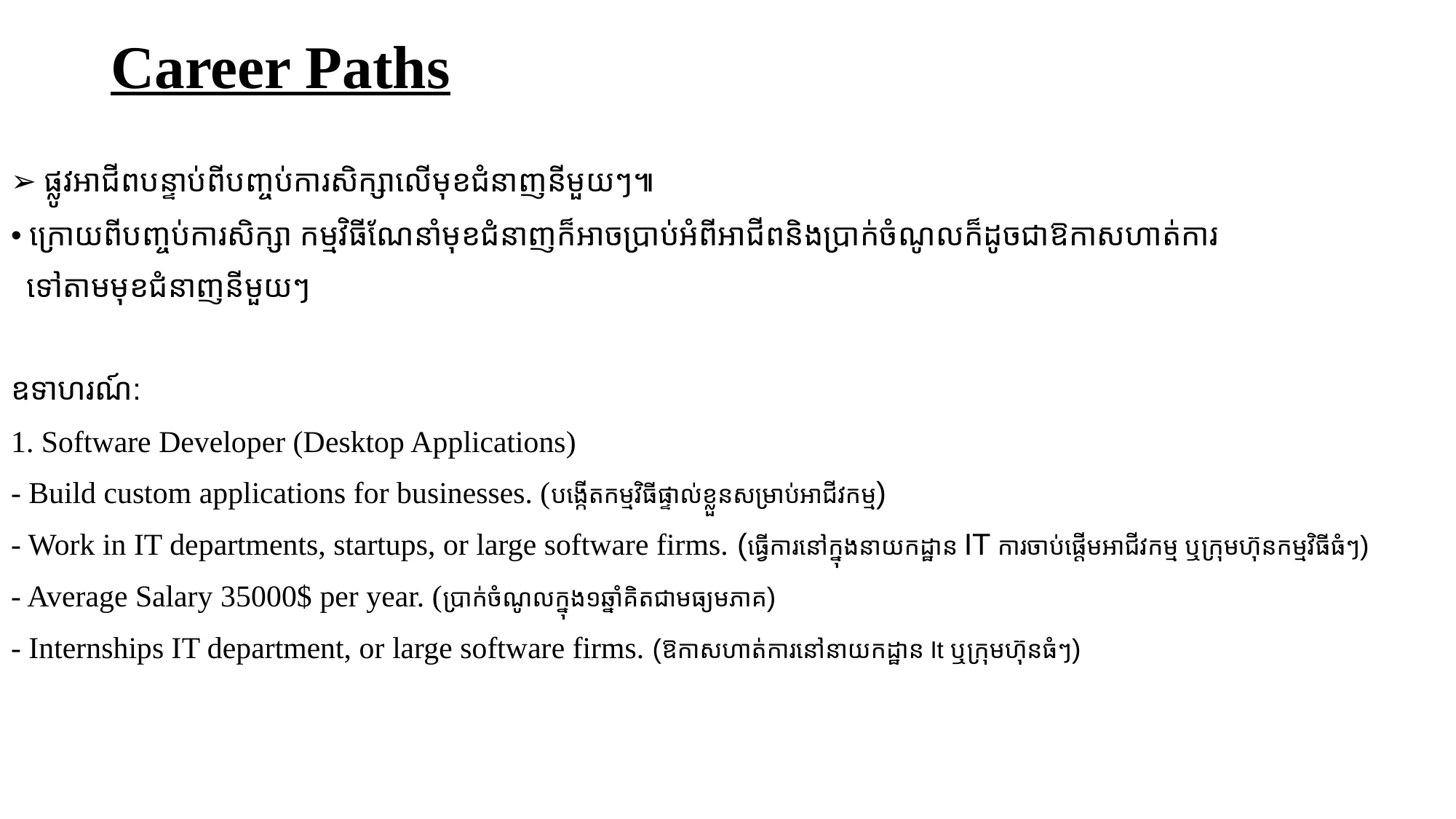

# Career Paths
➢​​ ផ្លូវអាជីពបន្ទាប់ពីបញ្ចប់ការសិក្សាលើមុខជំនាញនីមួយៗ៕
•​ ក្រោយពីបញ្ចប់ការសិក្សា កម្មវិធីណែនាំមុខជំនាញក៏អាចប្រាប់អំពីអាជីពនិងប្រាក់ចំណូលក៏ដូចជាឱកាសហាត់ការ
  ទៅតាមមុខជំនាញនីមួយៗ

ឧទាហរណ៍:
1. Software Developer (Desktop Applications)
- Build custom applications for businesses. (​​បង្កើតកម្មវិធីផ្ទាល់ខ្លួនសម្រាប់អាជីវកម្ម)
- Work in IT departments, startups, or large software firms.​ (ធ្វើការនៅក្នុងនាយកដ្ឋាន IT ការចាប់ផ្តើមអាជីវកម្ម ឬក្រុមហ៊ុនកម្មវិធីធំៗ)
- Average Salary 35000$ per year. (​ប្រាក់ចំណូលក្នុង១ឆ្នាំគិតជាមធ្យមភាគ)
- Internships IT department, or large software firms. (ឱកាសហាត់ការនៅនាយកដ្ឋាន It​ ឬក្រុមហ៊ុនធំៗ)